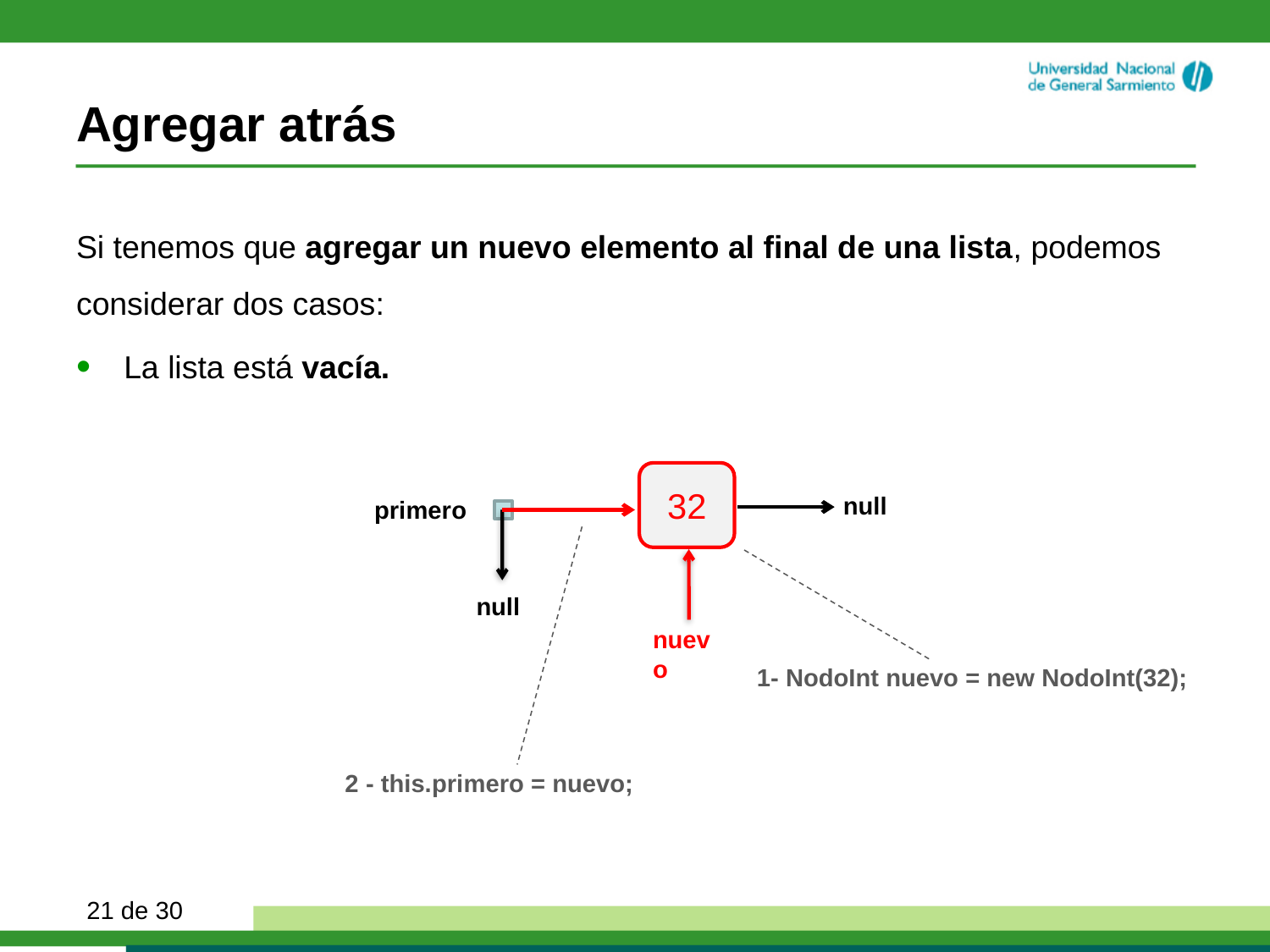

# Agregar atrás
Si tenemos que agregar un nuevo elemento al final de una lista, podemos considerar dos casos:
La lista está vacía.
32
null
nuevo
primero

null
2 - this.primero = nuevo;
1- NodoInt nuevo = new NodoInt(32);